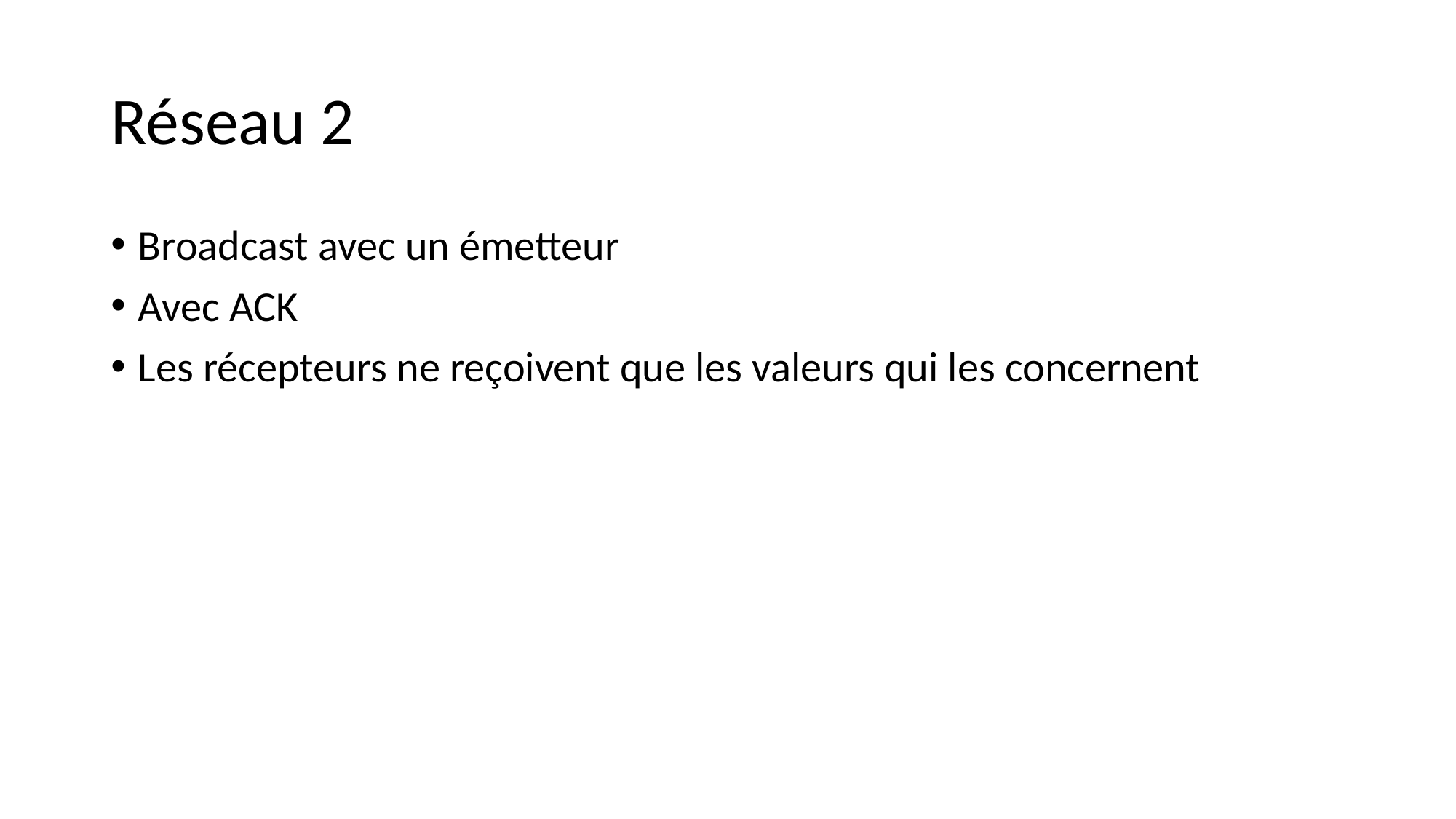

# Réseau 2
Broadcast avec un émetteur
Avec ACK
Les récepteurs ne reçoivent que les valeurs qui les concernent